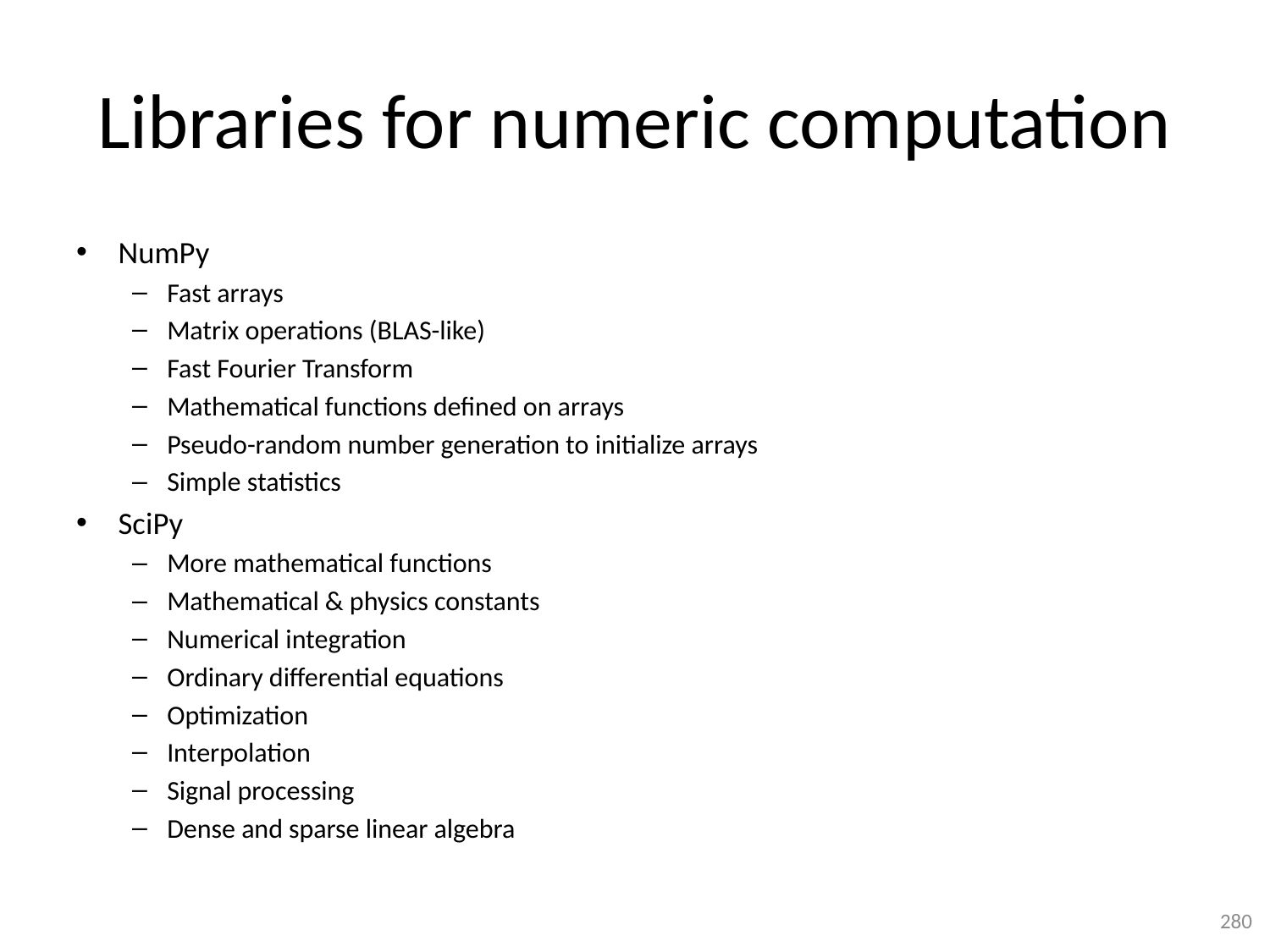

# Libraries for numeric computation
NumPy
Fast arrays
Matrix operations (BLAS-like)
Fast Fourier Transform
Mathematical functions defined on arrays
Pseudo-random number generation to initialize arrays
Simple statistics
SciPy
More mathematical functions
Mathematical & physics constants
Numerical integration
Ordinary differential equations
Optimization
Interpolation
Signal processing
Dense and sparse linear algebra
280